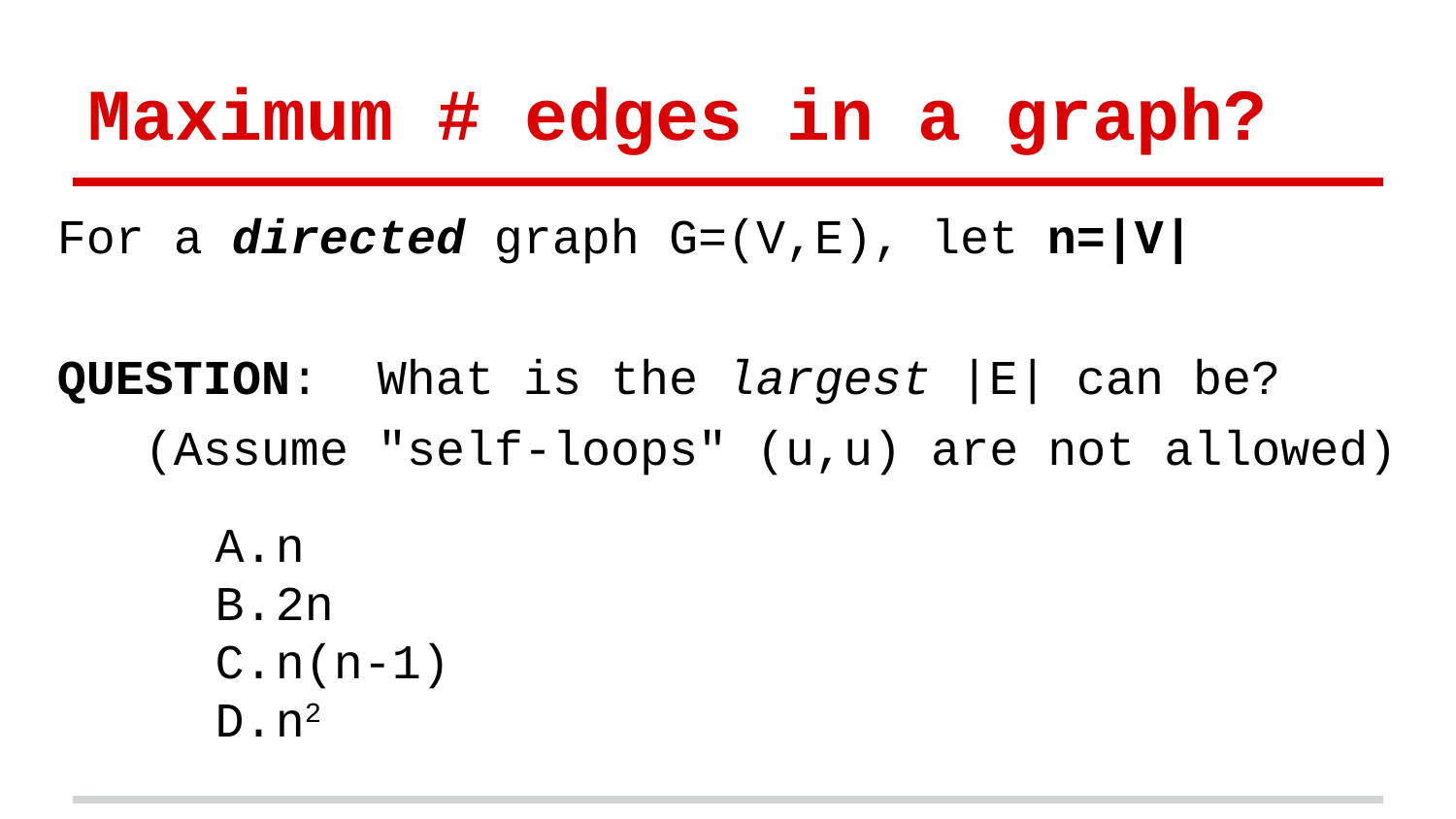

# Maximum # edges in a graph?
For a directed graph G=(V,E), let n=|V|

QUESTION:  What is the largest |E| can be?
   (Assume "self-loops" (u,u) are not allowed)

n
2n
n(n-1)
n2